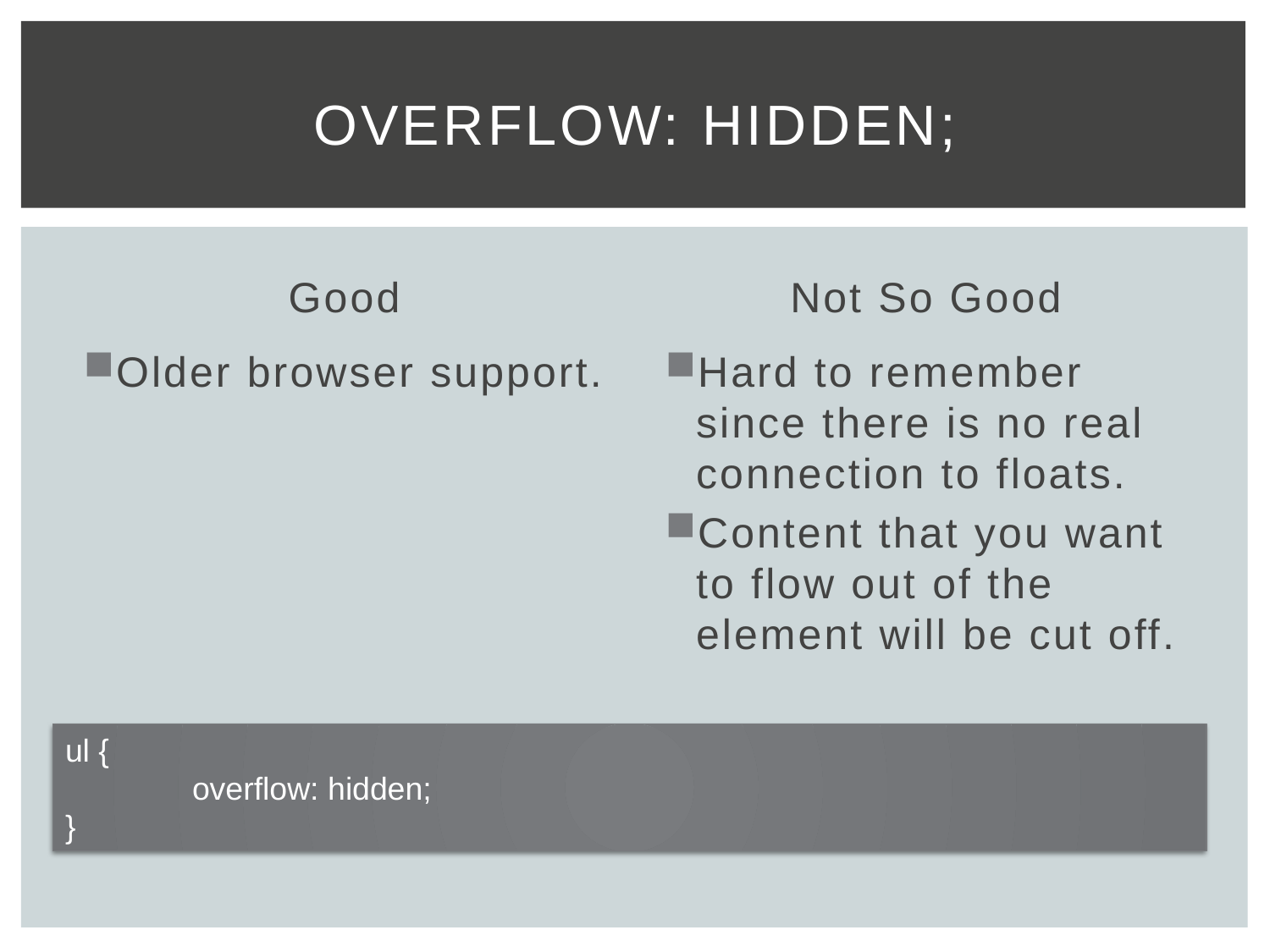

# Overflow: hidden;
Good
Not So Good
Older browser support.
Hard to remember since there is no real  connection to floats.
Content that you want to flow out of the element will be cut off.
ul {
	overflow: hidden;
}